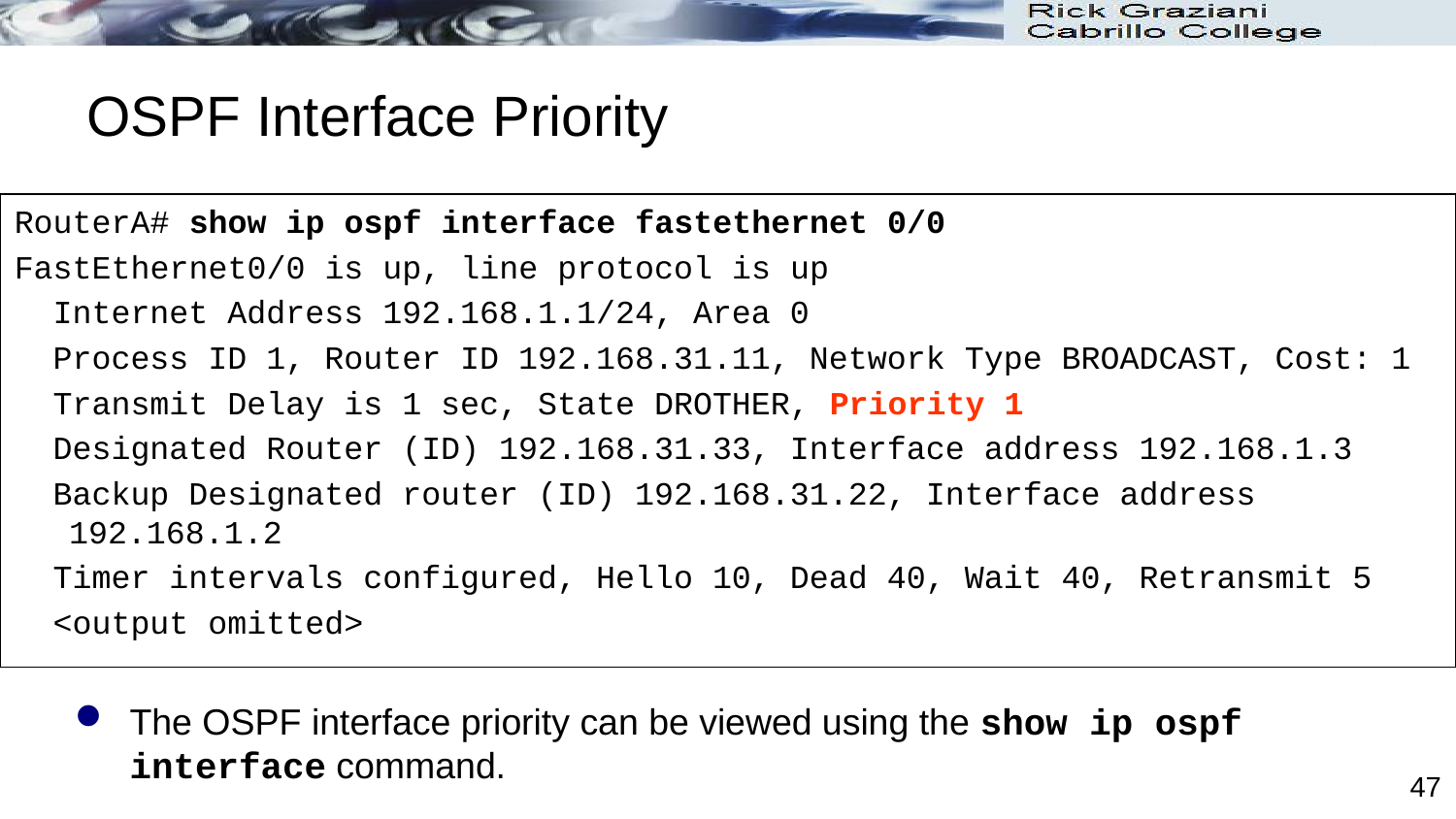

OSPF Interface Priority
RouterA# show ip ospf interface fastethernet 0/0
FastEthernet0/0 is up, line protocol is up
  Internet Address 192.168.1.1/24, Area 0
  Process ID 1, Router ID 192.168.31.11, Network Type BROADCAST, Cost: 1
  Transmit Delay is 1 sec, State DROTHER, Priority 1
  Designated Router (ID) 192.168.31.33, Interface address 192.168.1.3
  Backup Designated router (ID) 192.168.31.22, Interface address 192.168.1.2
  Timer intervals configured, Hello 10, Dead 40, Wait 40, Retransmit 5
  <output omitted>
The OSPF interface priority can be viewed using the show ip ospf interface command.
47